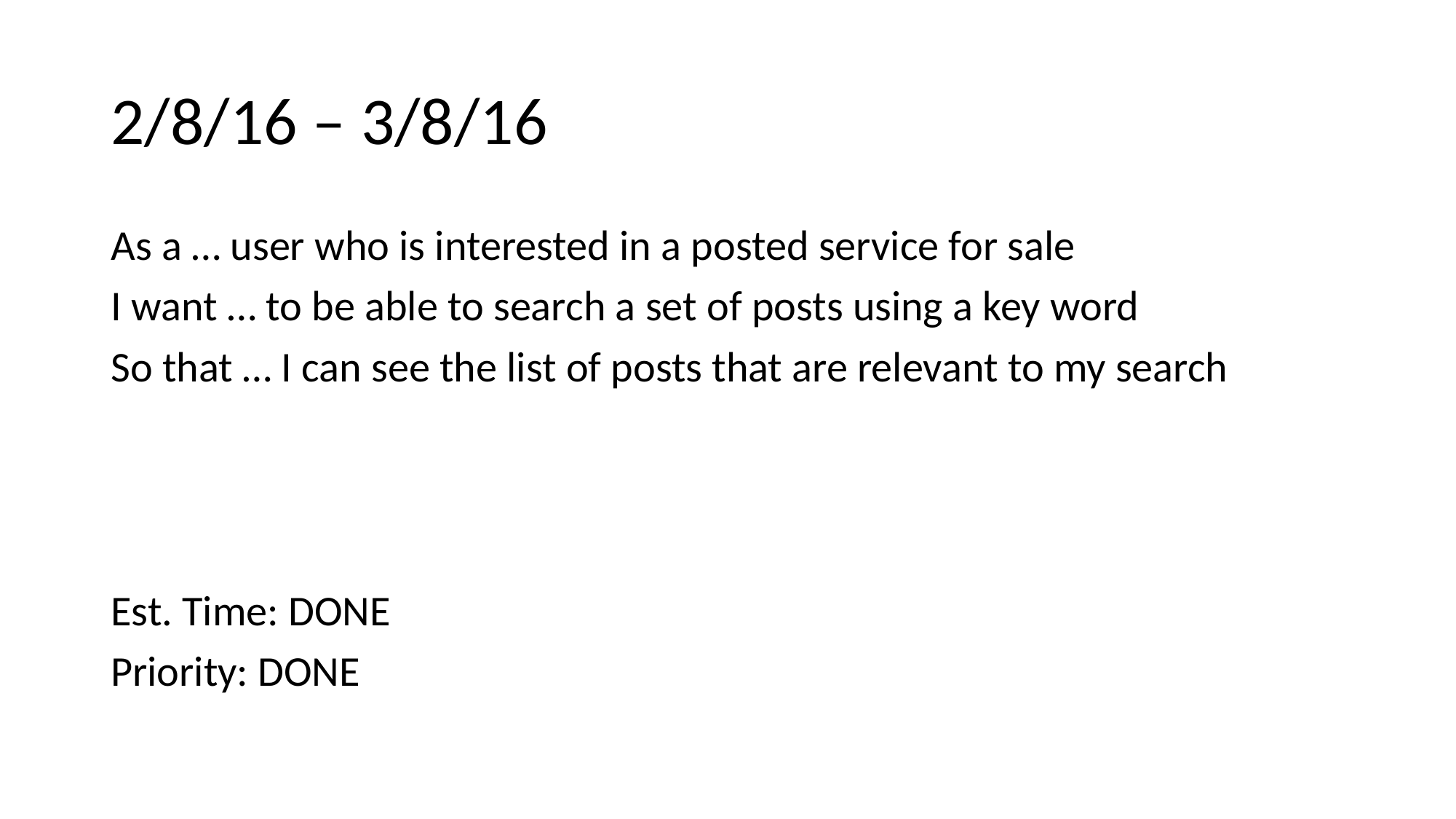

# 2/8/16 – 3/8/16
As a … user who is interested in a posted service for sale
I want … to be able to search a set of posts using a key word
So that … I can see the list of posts that are relevant to my search

Est. Time: DONE
Priority: DONE